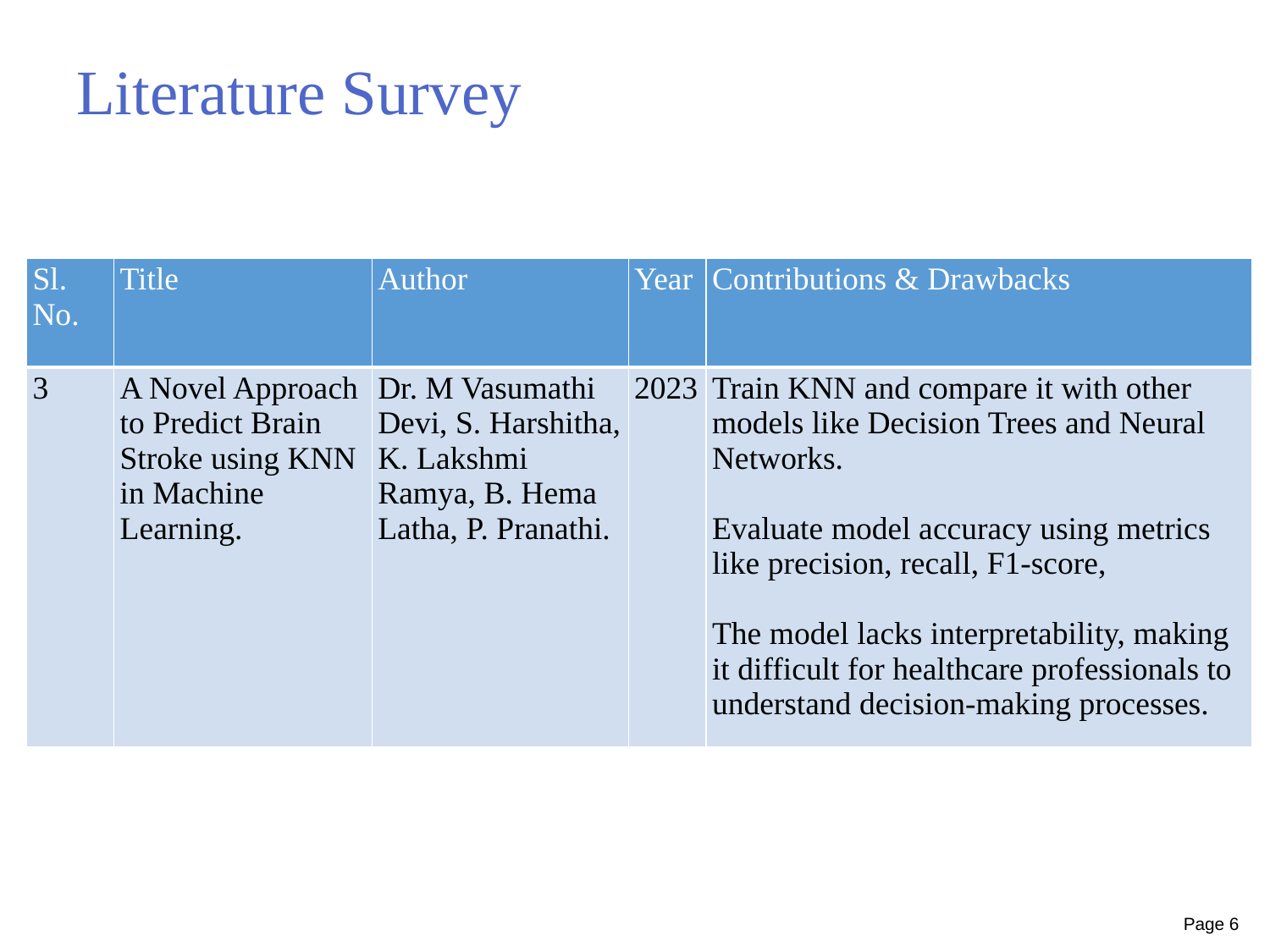

Literature Survey
| Sl. No. | Title | Author | Year | Contributions & Drawbacks |
| --- | --- | --- | --- | --- |
| 3 | A Novel Approach to Predict Brain Stroke using KNN in Machine Learning. | Dr. M Vasumathi Devi, S. Harshitha, K. Lakshmi Ramya, B. Hema Latha, P. Pranathi. | 2023 | Train KNN and compare it with other models like Decision Trees and Neural Networks. Evaluate model accuracy using metrics like precision, recall, F1-score, The model lacks interpretability, making it difficult for healthcare professionals to understand decision-making processes. |

Page 6